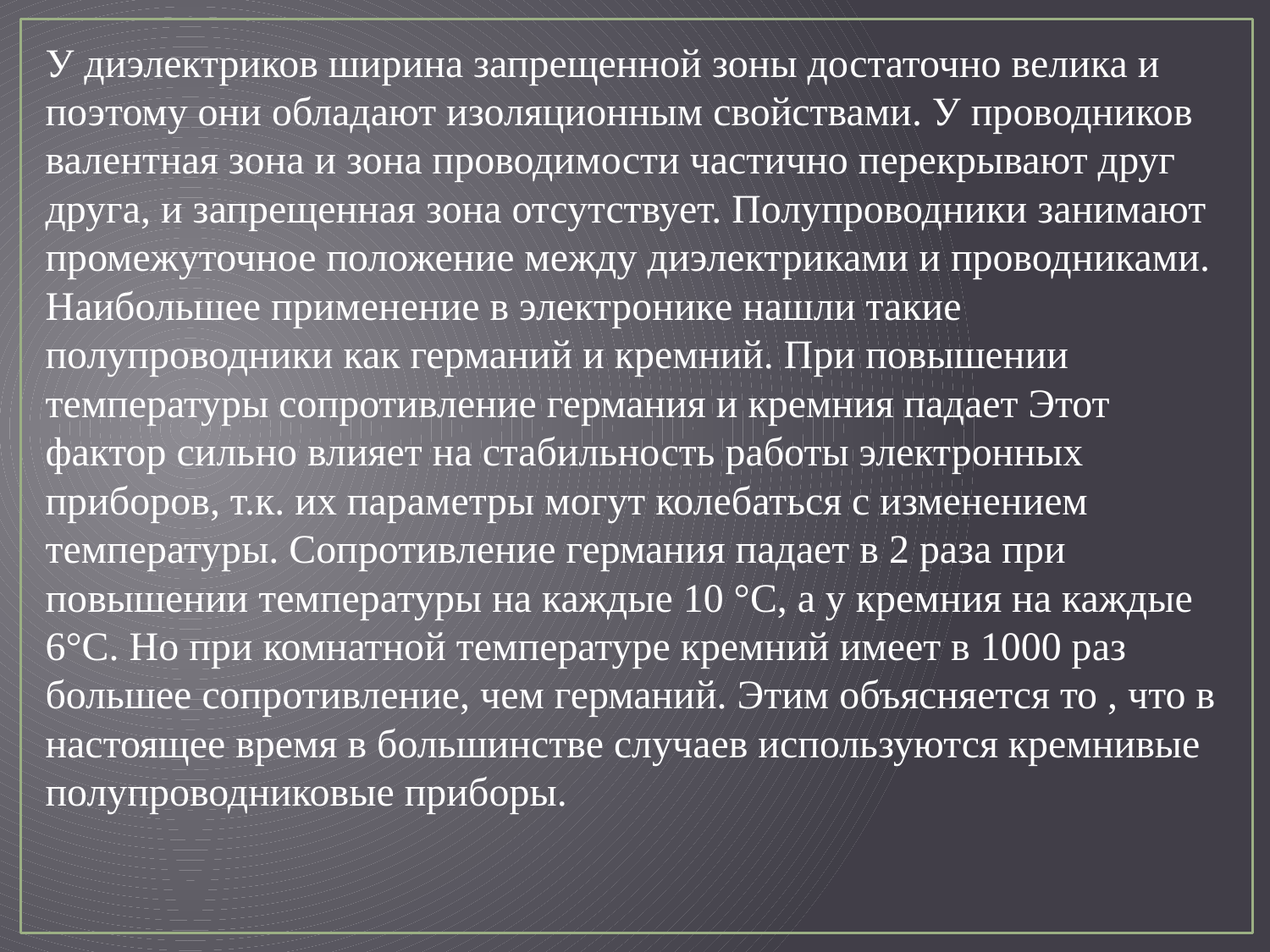

У диэлектриков ширина запрещенной зоны достаточно велика и поэтому они обладают изоляционным свойствами. У проводников валентная зона и зона проводимости частично перекрывают друг друга, и запрещенная зона отсутствует. Полупроводники занимают промежуточное положение между диэлектриками и проводниками.  Наибольшее применение в электронике нашли такие полупроводники как германий и кремний. При повышении температуры сопротивление германия и кремния падает Этот фактор сильно влияет на стабильность работы электронных приборов, т.к. их параметры могут колебаться с изменением температуры. Сопротивление германия падает в 2 раза при повышении температуры на каждые 10 °С, а у кремния на каждые 6°С. Но при комнатной температуре кремний имеет в 1000 раз большее сопротивление, чем германий. Этим объясняется то , что в настоящее время в большинстве случаев используются кремнивые полупроводниковые приборы.